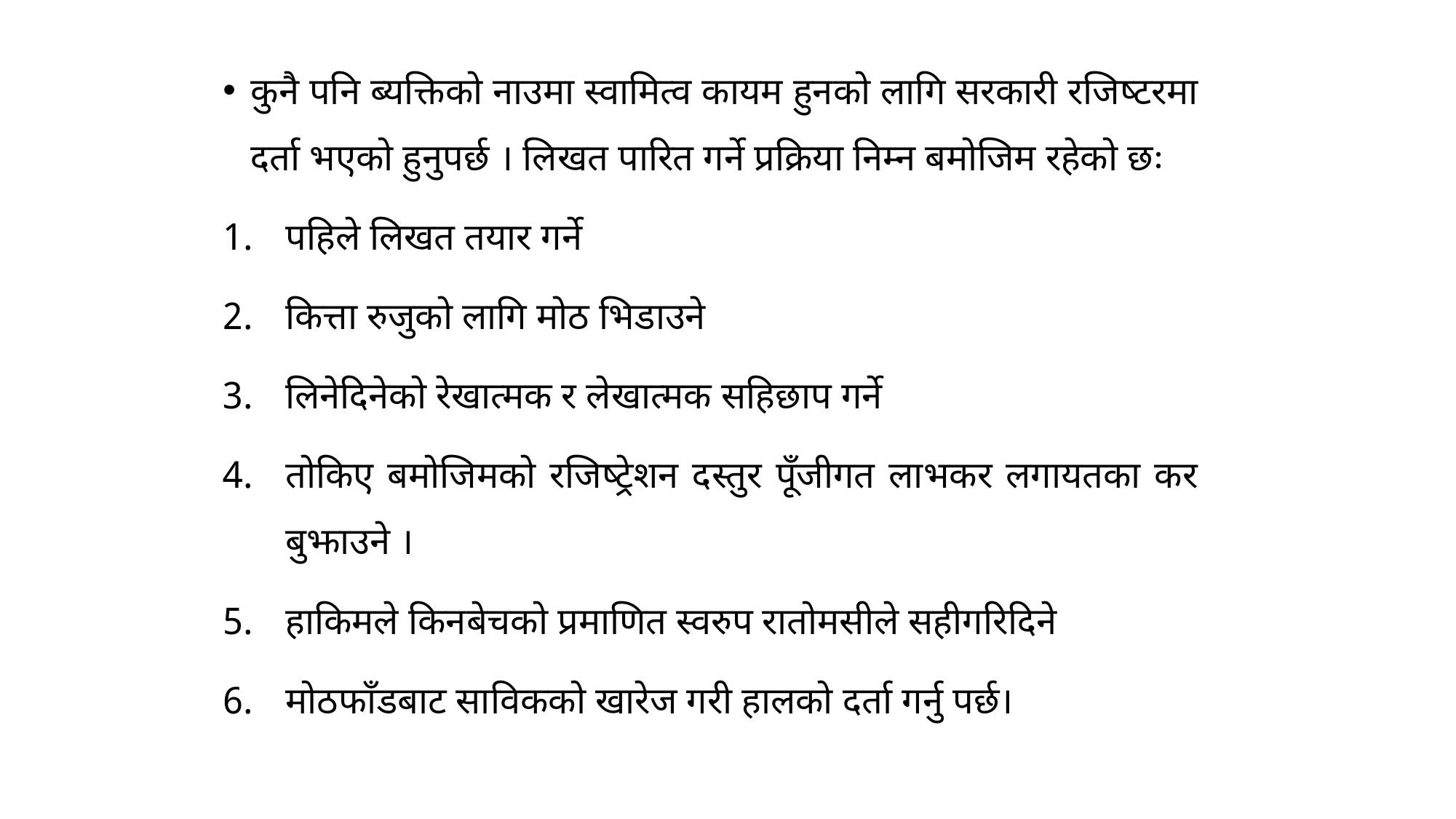

कुनै पनि ब्यक्तिको नाउमा स्वामित्व कायम हुनको लागि सरकारी रजिष्टरमा दर्ता भएको हुनुपर्छ । लिखत पारित गर्ने प्रक्रिया निम्न बमोजिम रहेको छः
पहिले लिखत तयार गर्ने
कित्ता रुजुको लागि मोठ भिडाउने
लिनेदिनेको रेखात्मक र लेखात्मक सहिछाप गर्ने
तोकिए बमोजिमको रजिष्ट्रेशन दस्तुर पूँजीगत लाभकर लगायतका कर बुझाउने ।
हाकिमले किनबेचको प्रमाणित स्वरुप रातोमसीले सहीगरिदिने
मोठफाँडबाट साविकको खारेज गरी हालको दर्ता गर्नु पर्छ।